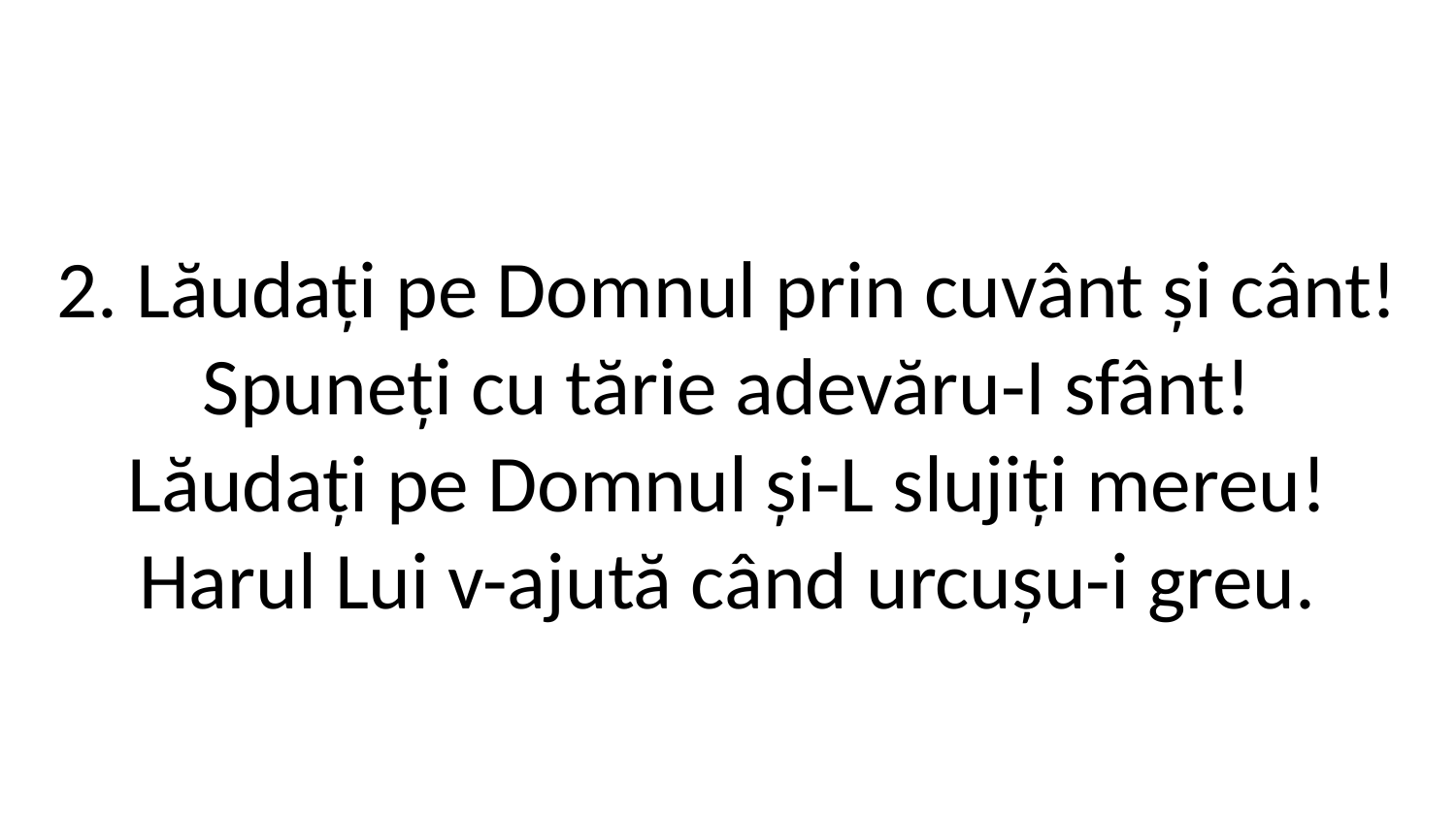

2. Lăudați pe Domnul prin cuvânt și cânt!
Spuneți cu tărie adevăru-I sfânt!
Lăudați pe Domnul și-L slujiți mereu!
Harul Lui v-ajută când urcușu-i greu.